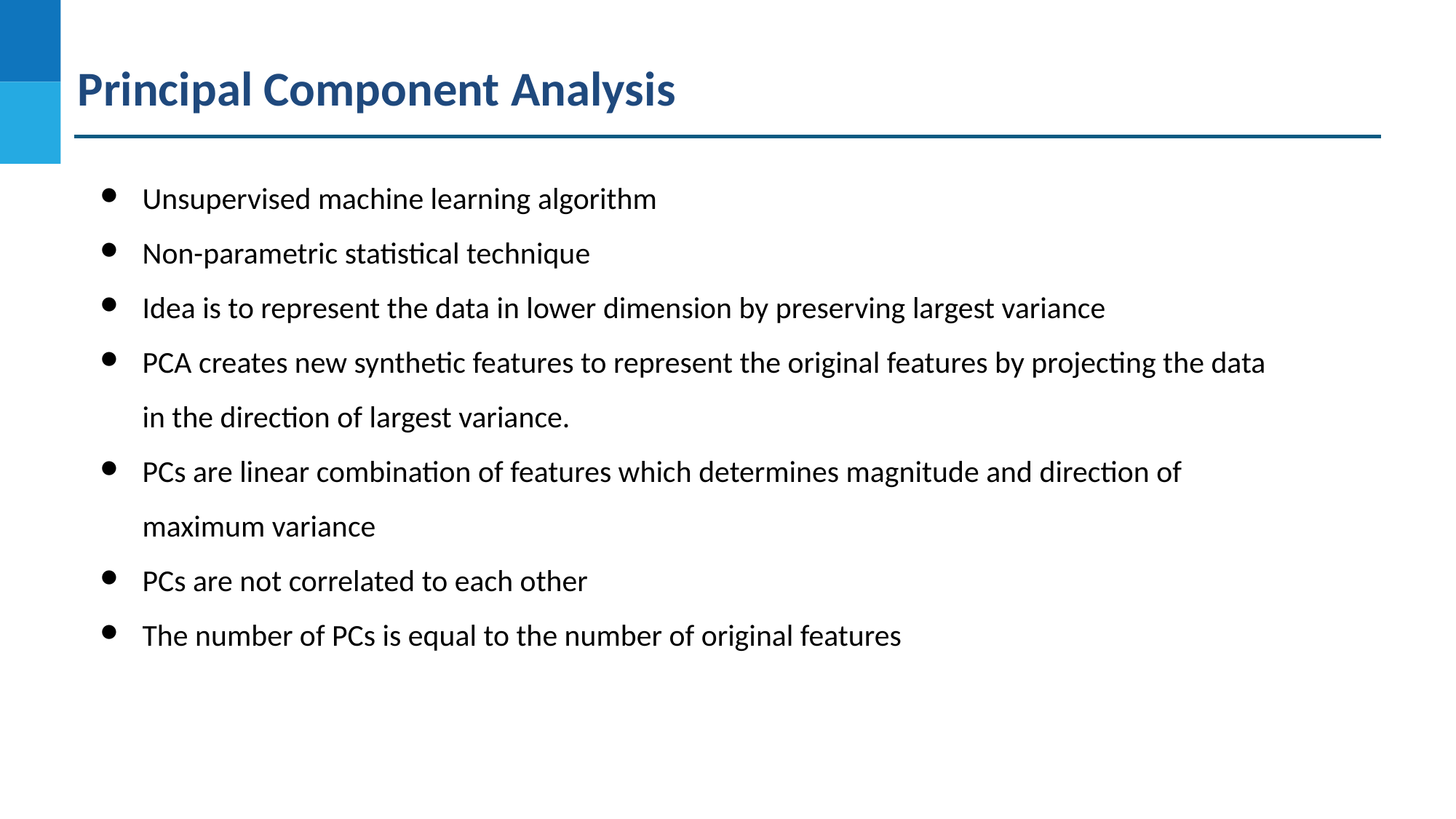

Principal Component Analysis
Unsupervised machine learning algorithm
Non-parametric statistical technique
Idea is to represent the data in lower dimension by preserving largest variance
PCA creates new synthetic features to represent the original features by projecting the data in the direction of largest variance.
PCs are linear combination of features which determines magnitude and direction of maximum variance
PCs are not correlated to each other
The number of PCs is equal to the number of original features